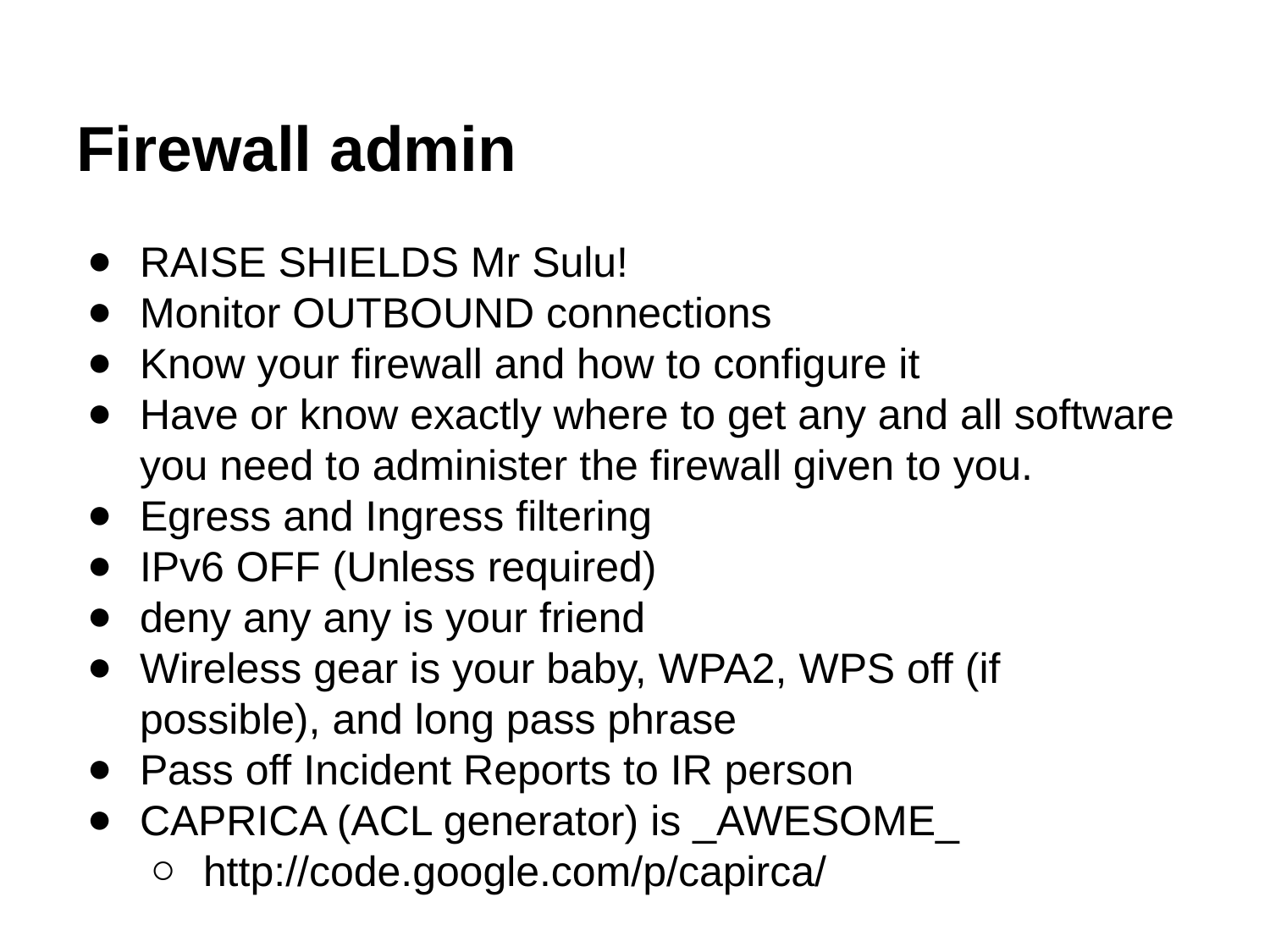

# Firewall admin
RAISE SHIELDS Mr Sulu!
Monitor OUTBOUND connections
Know your firewall and how to configure it
Have or know exactly where to get any and all software you need to administer the firewall given to you.
Egress and Ingress filtering
IPv6 OFF (Unless required)
deny any any is your friend
Wireless gear is your baby, WPA2, WPS off (if possible), and long pass phrase
Pass off Incident Reports to IR person
CAPRICA (ACL generator) is _AWESOME_
http://code.google.com/p/capirca/